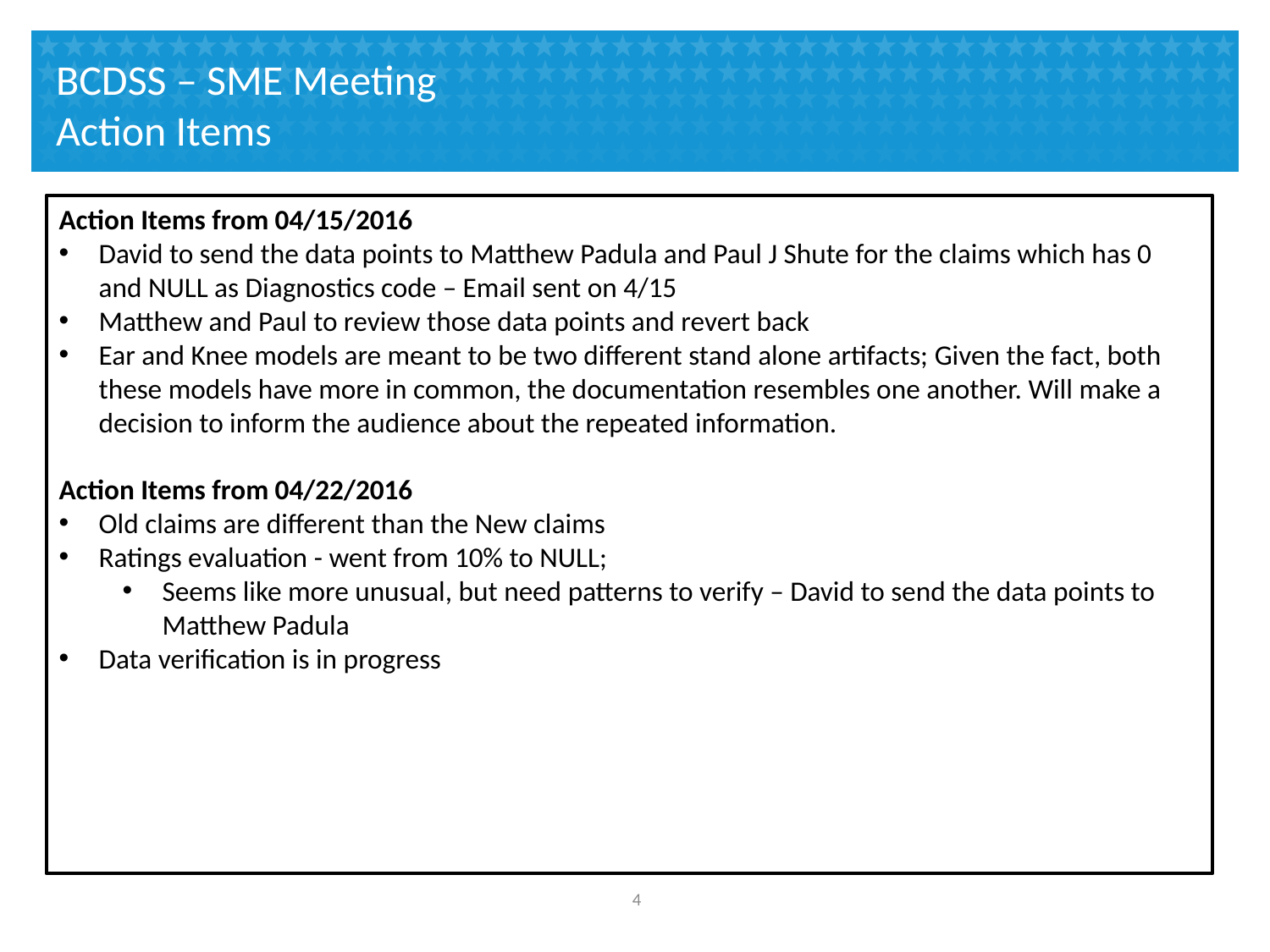

# BCDSS – SME Meeting Action Items
Action Items from 04/15/2016
David to send the data points to Matthew Padula and Paul J Shute for the claims which has 0 and NULL as Diagnostics code – Email sent on 4/15
Matthew and Paul to review those data points and revert back
Ear and Knee models are meant to be two different stand alone artifacts; Given the fact, both these models have more in common, the documentation resembles one another. Will make a decision to inform the audience about the repeated information.

Action Items from 04/22/2016
Old claims are different than the New claims
Ratings evaluation - went from 10% to NULL;
Seems like more unusual, but need patterns to verify – David to send the data points to Matthew Padula
Data verification is in progress

4